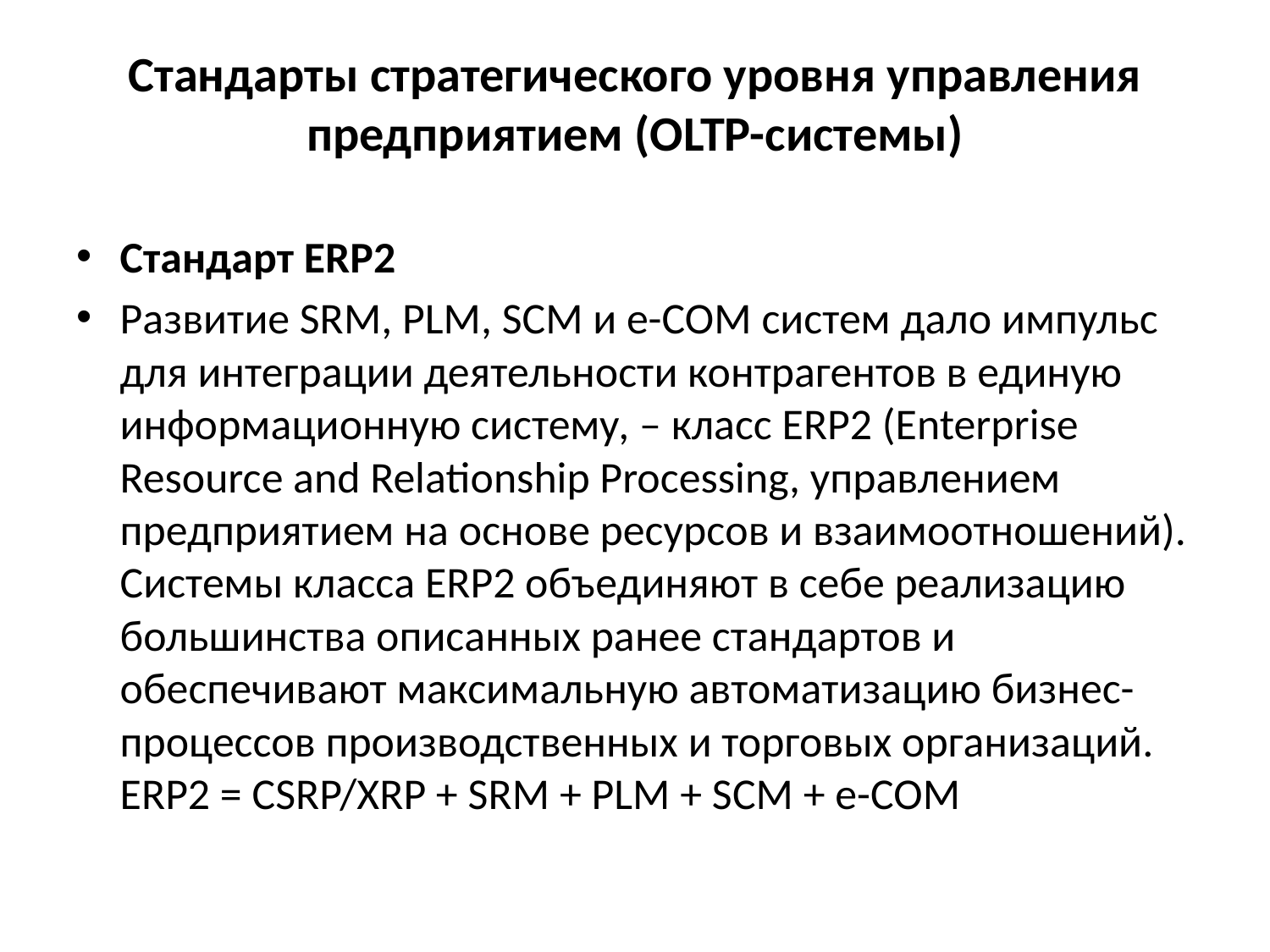

# Стандарты стратегического уровня управления предприятием (OLTP-системы)
Стандарт ERP2
Развитие SRM, PLM, SCM и e-COM систем дало импульс для интеграции деятельности контрагентов в единую информационную систему, – класс ERP2 (Enterprise Resource and Relationship Processing, управлением предприятием на основе ресурсов и взаимоотношений). Системы класса ERP2 объединяют в себе реализацию большинства описанных ранее стандартов и обеспечивают максимальную автоматизацию бизнес-процессов производственных и торговых организаций. ERP2 = CSRP/XRP + SRM + PLM + SCM + e-COM